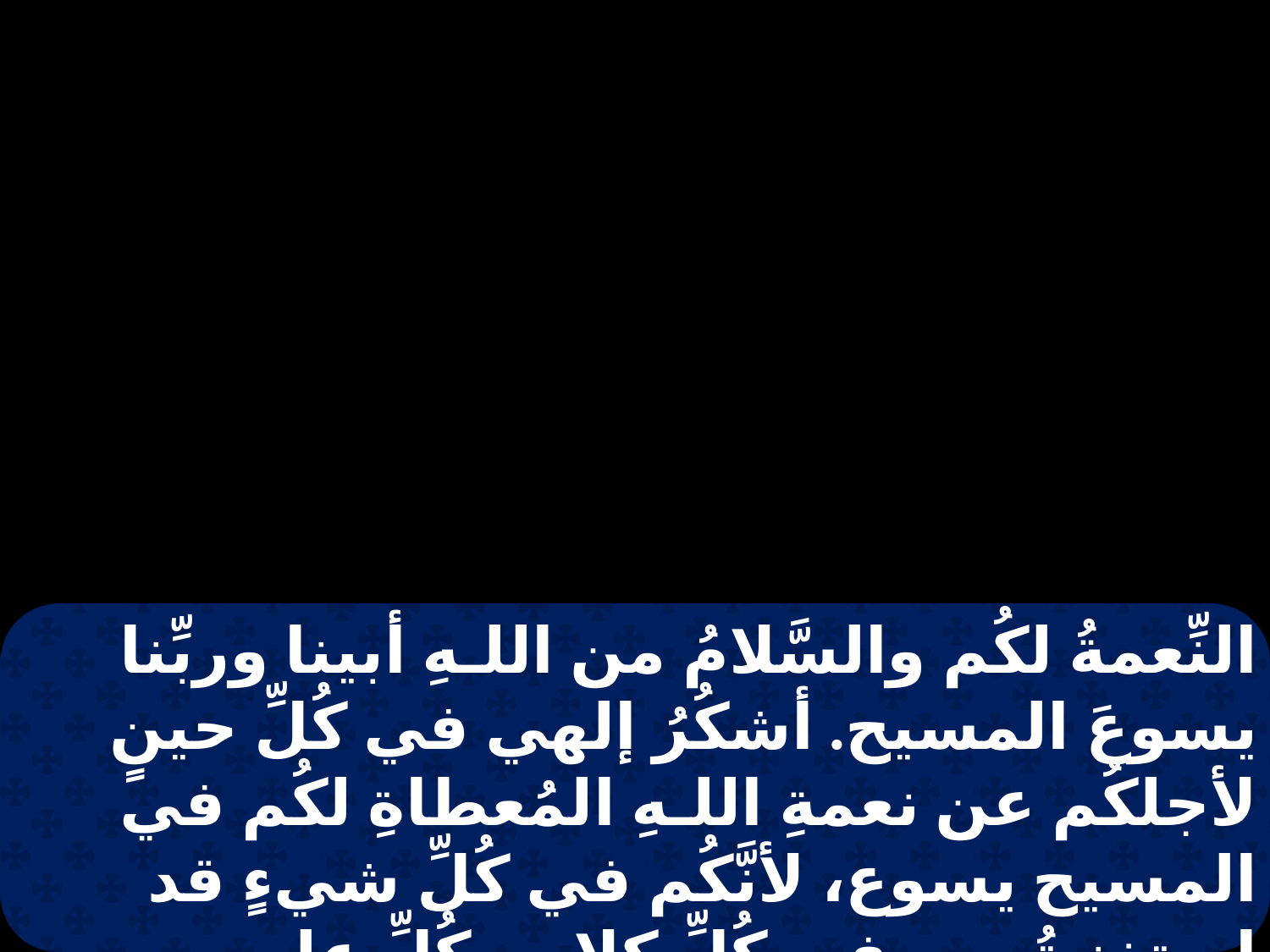

النِّعمةُ لكُم والسَّلامُ من اللـهِ أبينا وربِّنا يسوعَ المسيح. أشكُرُ إلهي في كُلِّ حينٍ لأجلكُم عن نعمةِ اللـهِ المُعطاةِ لكُم في المسيح يسوع، لأنَّكُم في كُلِّ شيءٍ قد استغنيتُم به في كُلِّ كلام وكُلِّ عِلم،